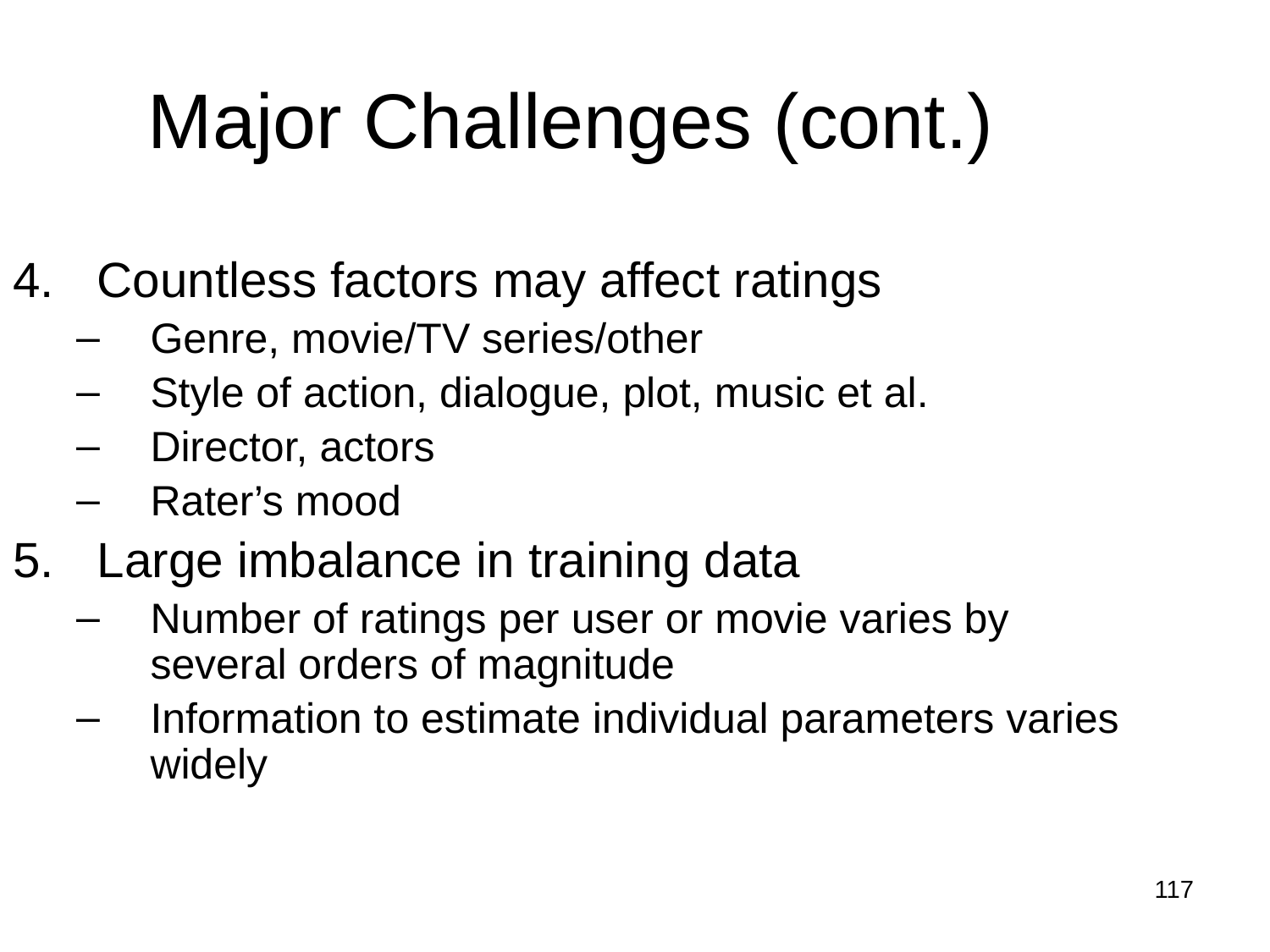

Major Challenges (cont.)

Countless factors may affect ratings
Genre, movie/TV series/other
Style of action, dialogue, plot, music et al.
Director, actors
Rater’s mood
Large imbalance in training data
Number of ratings per user or movie varies by several orders of magnitude
Information to estimate individual parameters varies widely
117